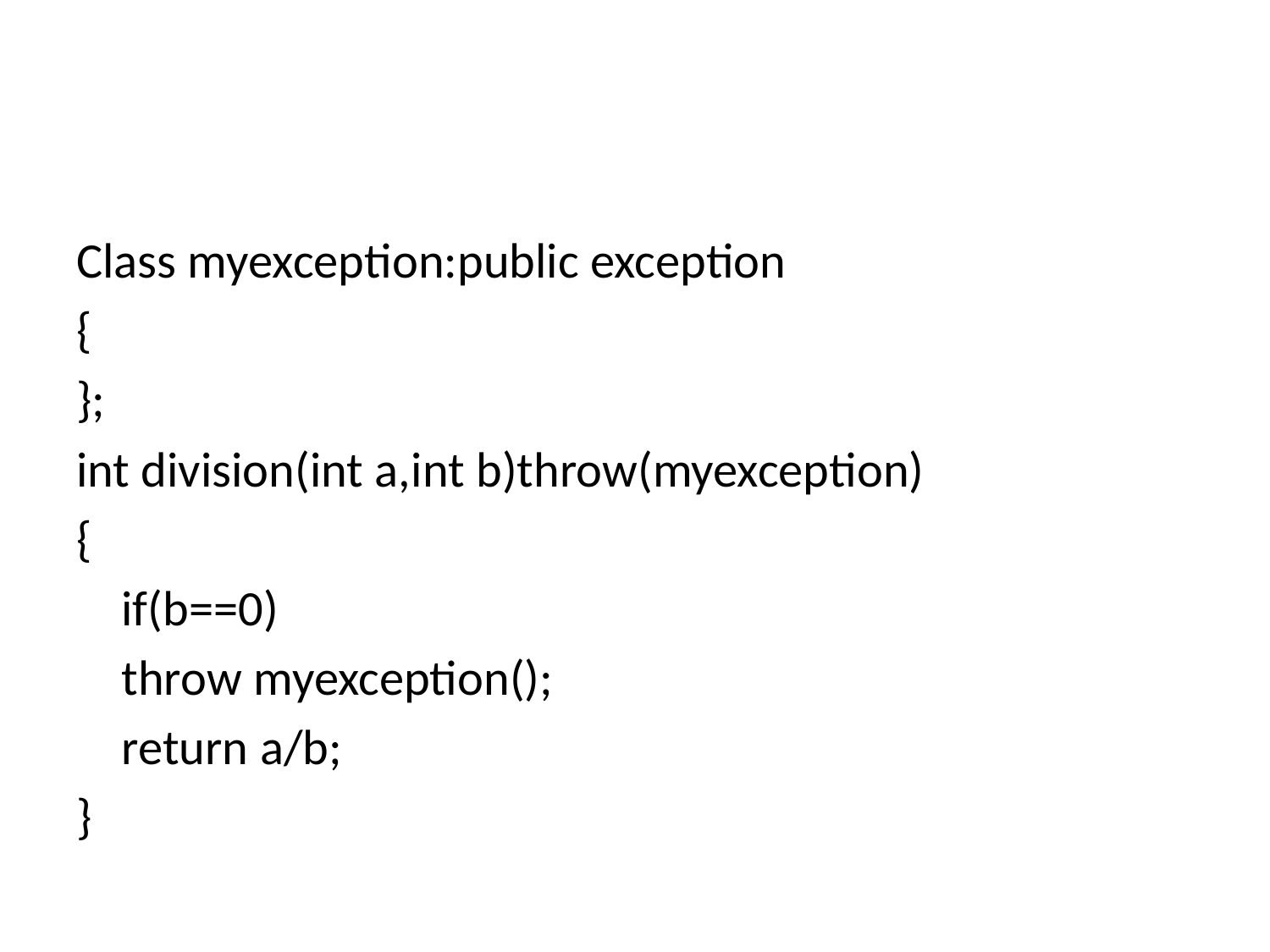

#
Class myexception:public exception
{
};
int division(int a,int b)throw(myexception)
{
	if(b==0)
		throw myexception();
	return a/b;
}